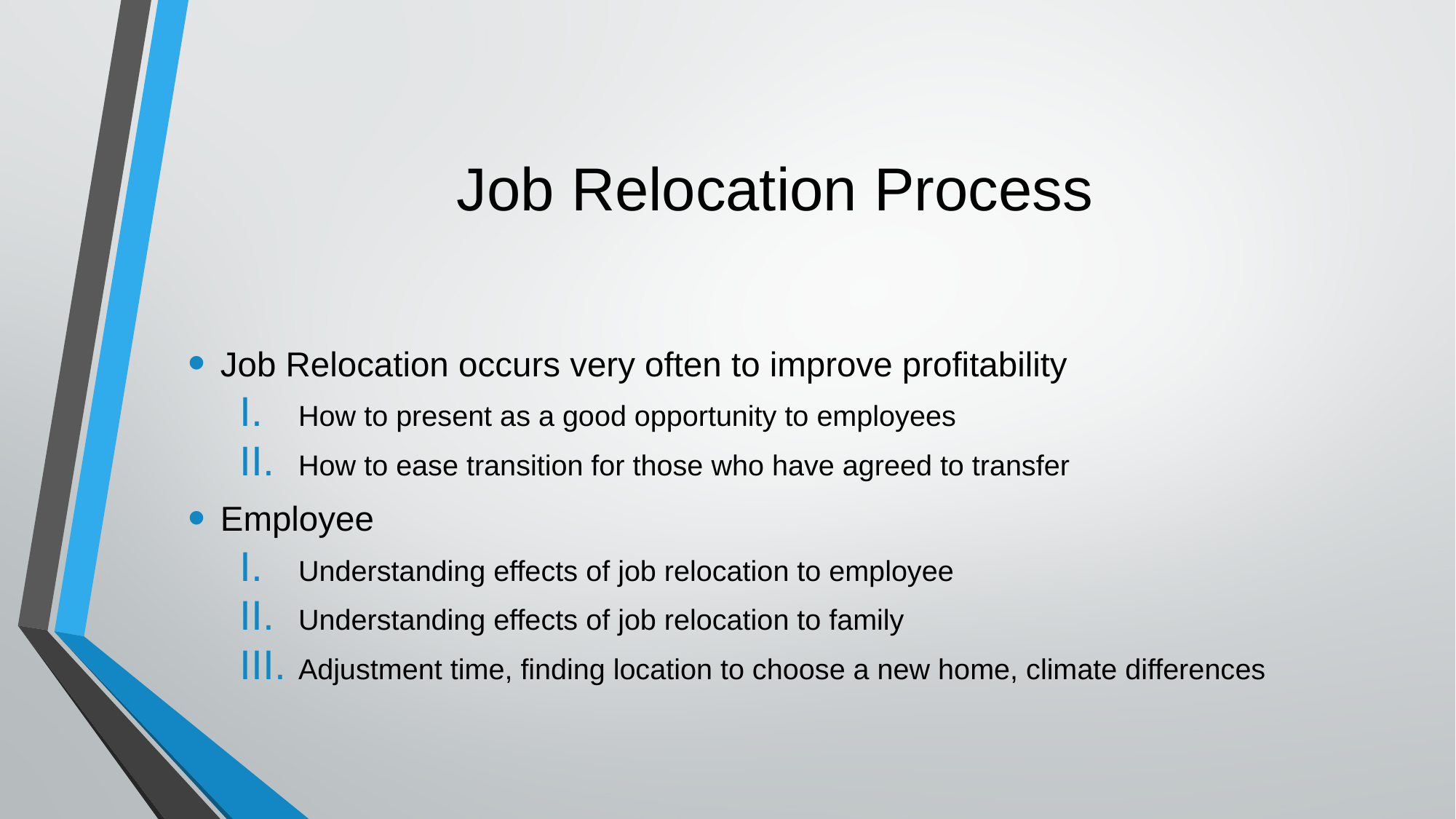

# Job Relocation Process
Job Relocation occurs very often to improve profitability
How to present as a good opportunity to employees
How to ease transition for those who have agreed to transfer
Employee
Understanding effects of job relocation to employee
Understanding effects of job relocation to family
Adjustment time, finding location to choose a new home, climate differences